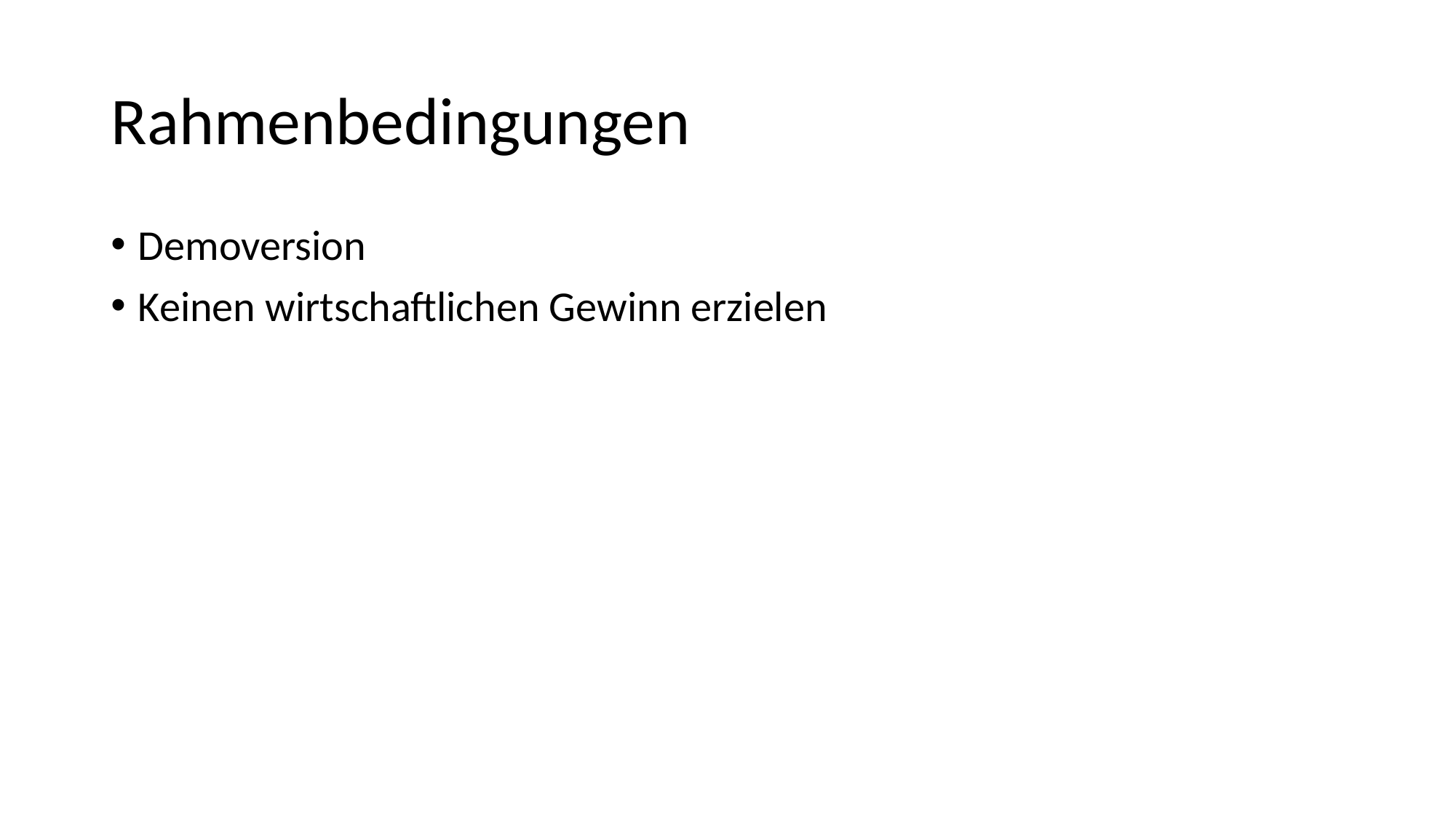

# Rahmenbedingungen
Demoversion
Keinen wirtschaftlichen Gewinn erzielen